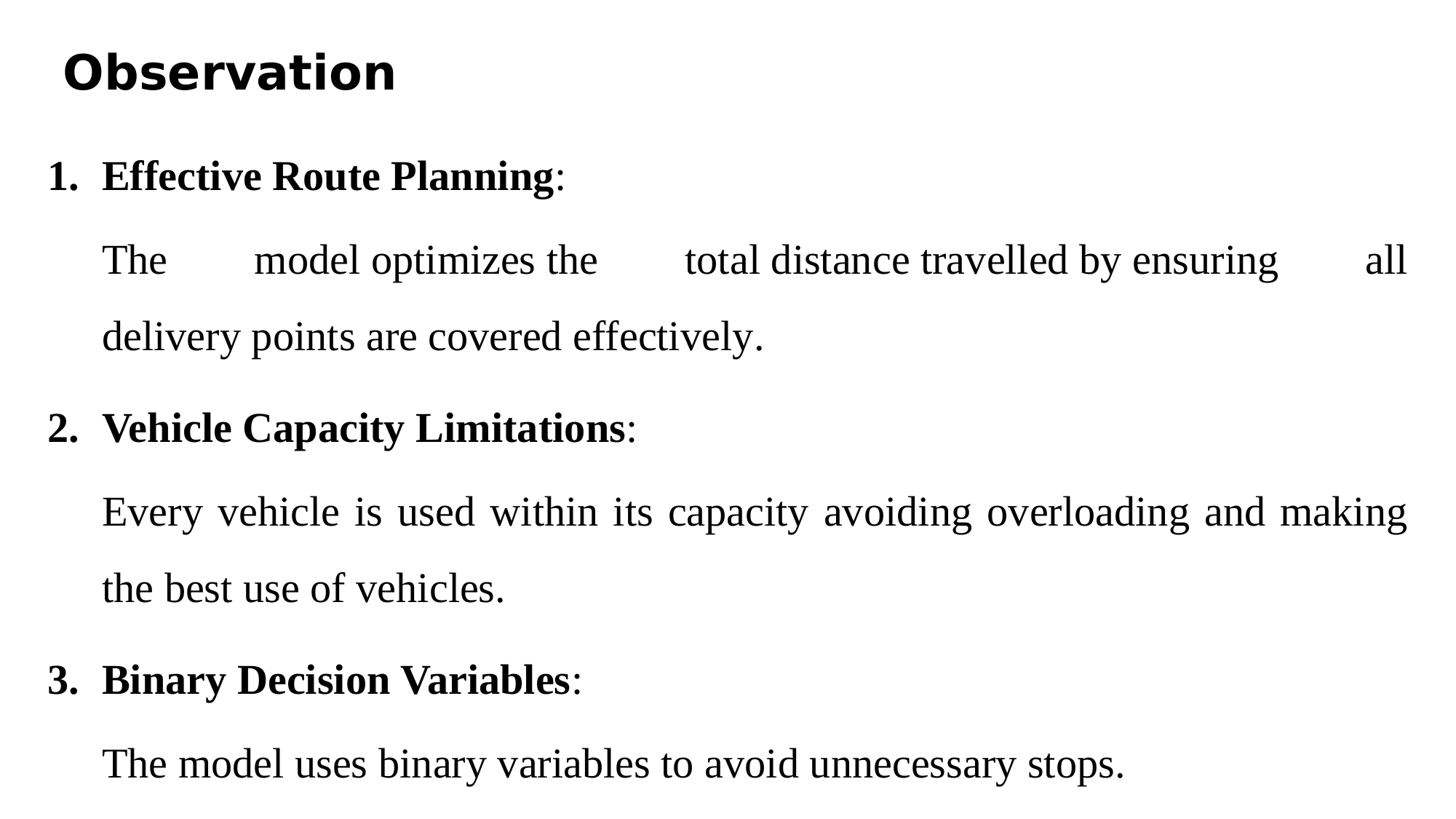

# Observation
Effective Route Planning:
The model optimizes the total distance travelled by ensuring all delivery points are covered effectively.
Vehicle Capacity Limitations:
Every vehicle is used within its capacity avoiding overloading and making the best use of vehicles.
Binary Decision Variables:
The model uses binary variables to avoid unnecessary stops.